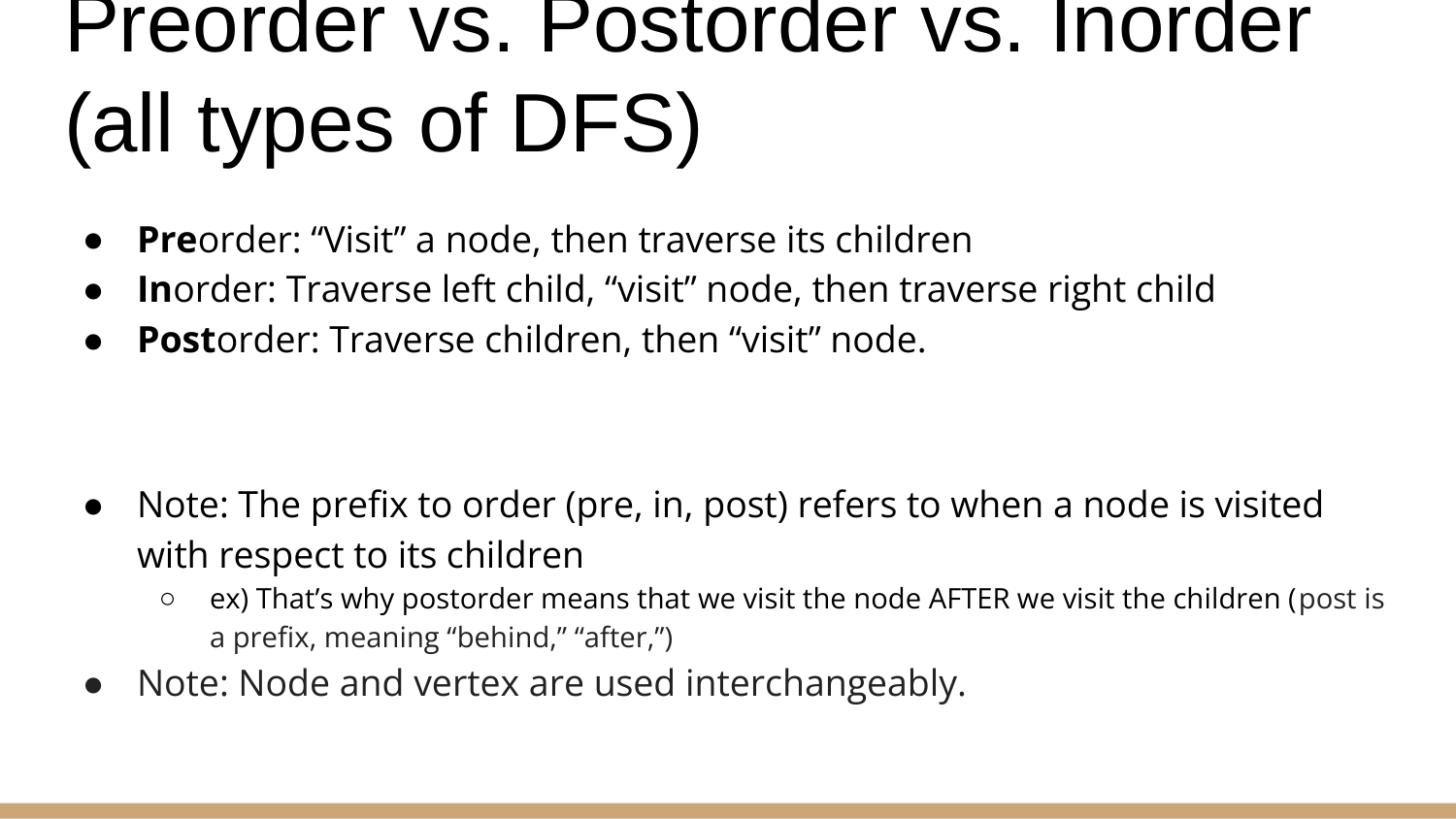

# Preorder vs. Postorder vs. Inorder (all types of DFS)
Preorder: “Visit” a node, then traverse its children
Inorder: Traverse left child, “visit” node, then traverse right child
Postorder: Traverse children, then “visit” node.

Note: The prefix to order (pre, in, post) refers to when a node is visited with respect to its children
ex) That’s why postorder means that we visit the node AFTER we visit the children (post is a prefix, meaning “behind,” “after,”)
Note: Node and vertex are used interchangeably.